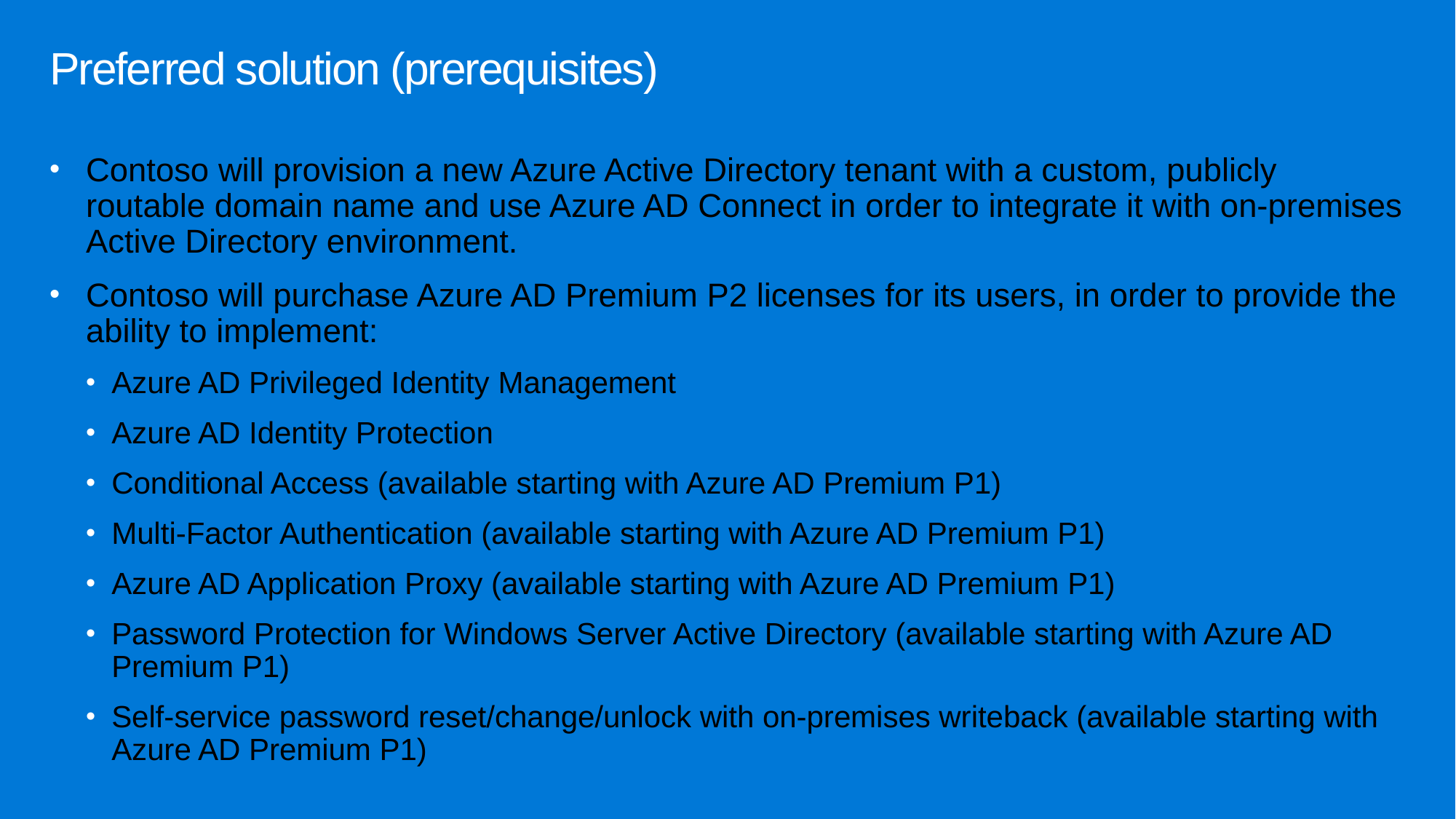

# Preferred solution (prerequisites)
Contoso will provision a new Azure Active Directory tenant with a custom, publicly routable domain name and use Azure AD Connect in order to integrate it with on-premises Active Directory environment.
Contoso will purchase Azure AD Premium P2 licenses for its users, in order to provide the ability to implement:
Azure AD Privileged Identity Management
Azure AD Identity Protection
Conditional Access (available starting with Azure AD Premium P1)
Multi-Factor Authentication (available starting with Azure AD Premium P1)
Azure AD Application Proxy (available starting with Azure AD Premium P1)
Password Protection for Windows Server Active Directory (available starting with Azure AD Premium P1)
Self-service password reset/change/unlock with on-premises writeback (available starting with Azure AD Premium P1)